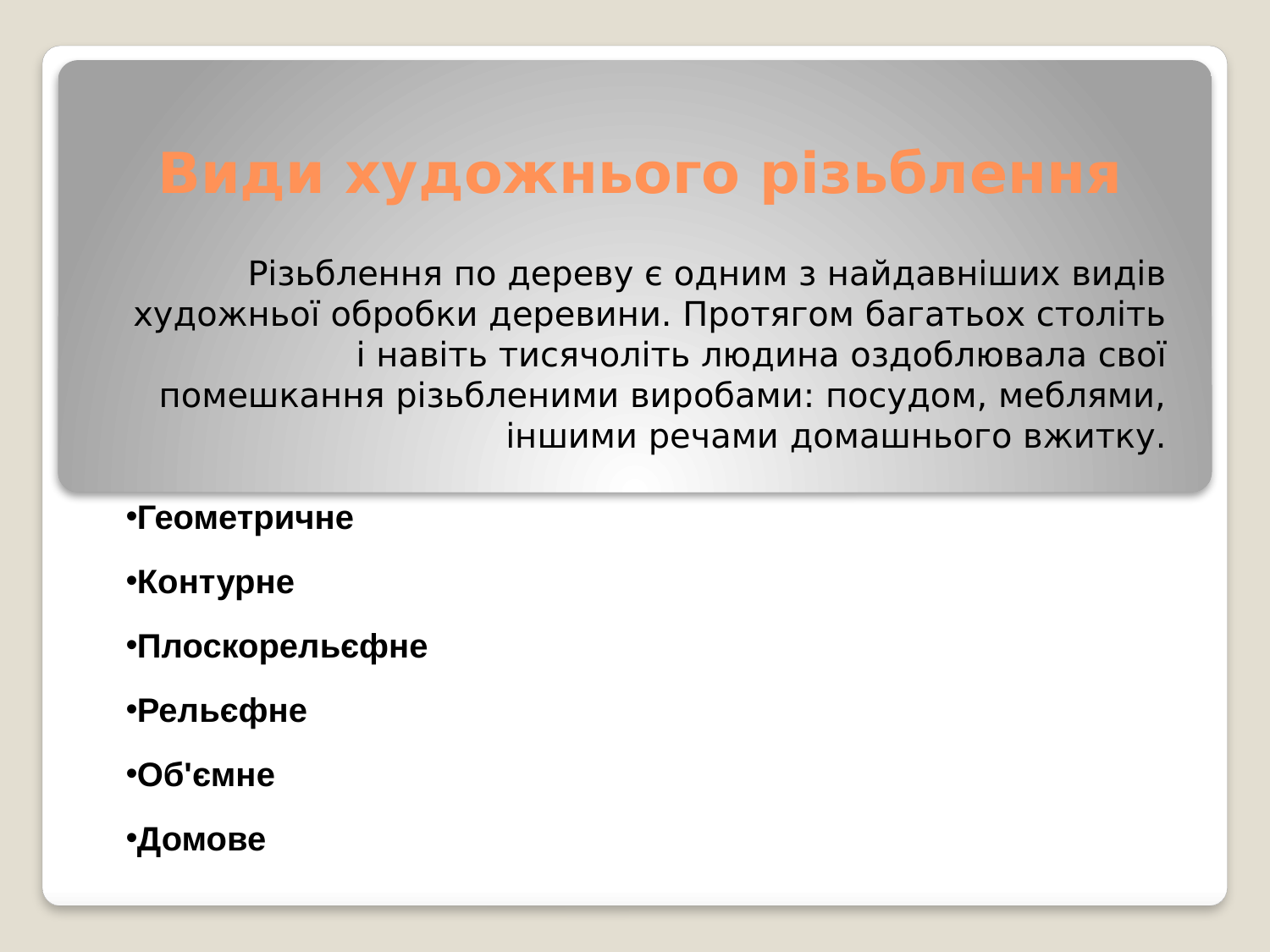

# Види художнього різьблення
Різьблення по дереву є одним з найдавніших видів художньої обробки деревини. Протягом багатьох століть і навіть тисячоліть людина оздоблювала свої помешкання різьбленими виробами: посудом, меблями, іншими речами домашнього вжитку.

Геометричне
Контурне
Плоскорельєфне
Рельєфне
Об'ємне
Домове